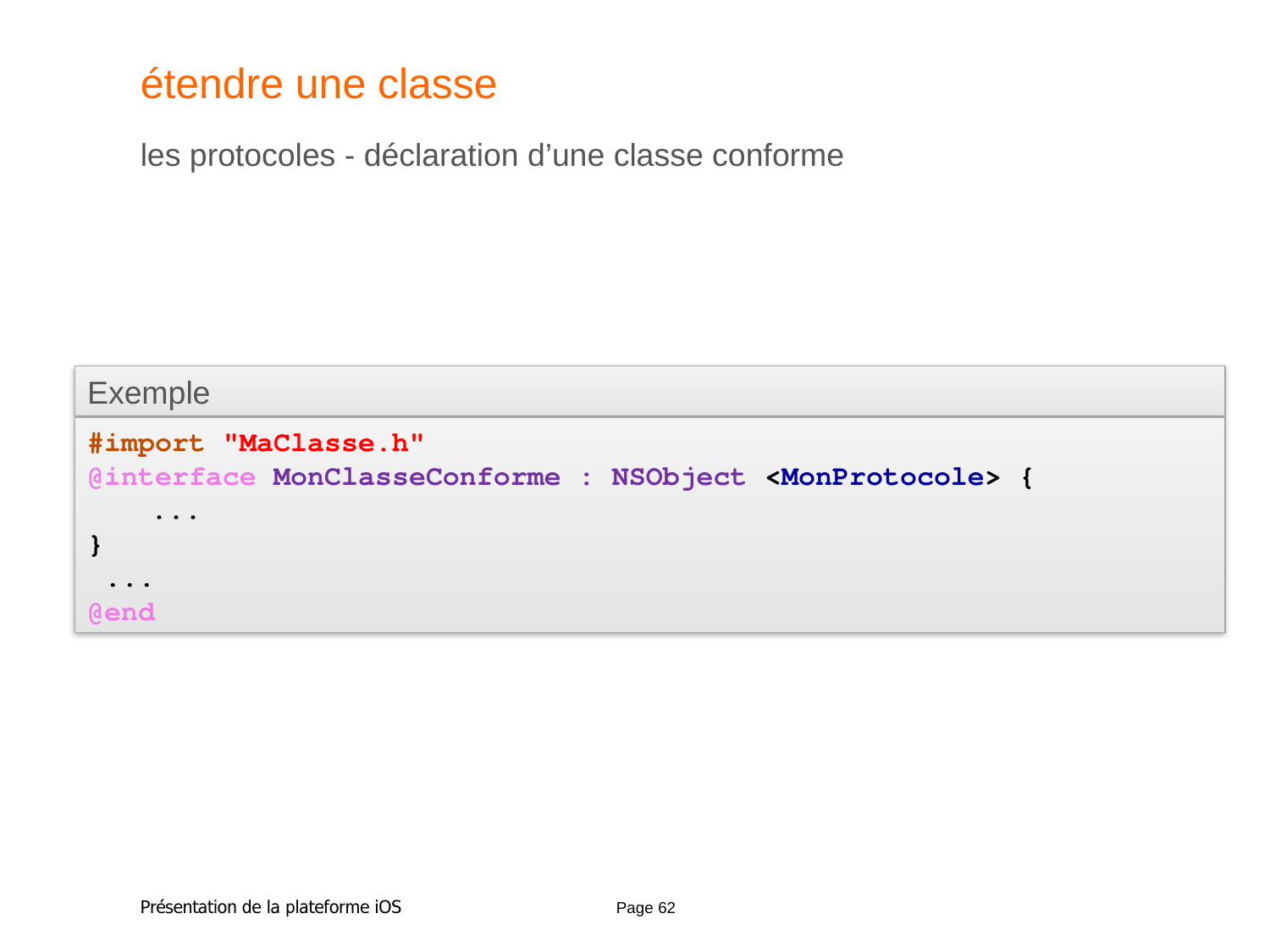

# étendre une classe
les protocoles - déclaration d’une classe conforme

Exemple
#import "MaClasse.h"
@interface MonClasseConforme : NSObject <MonProtocole> {
...
}
 ...
@end
Présentation de la plateforme iOS